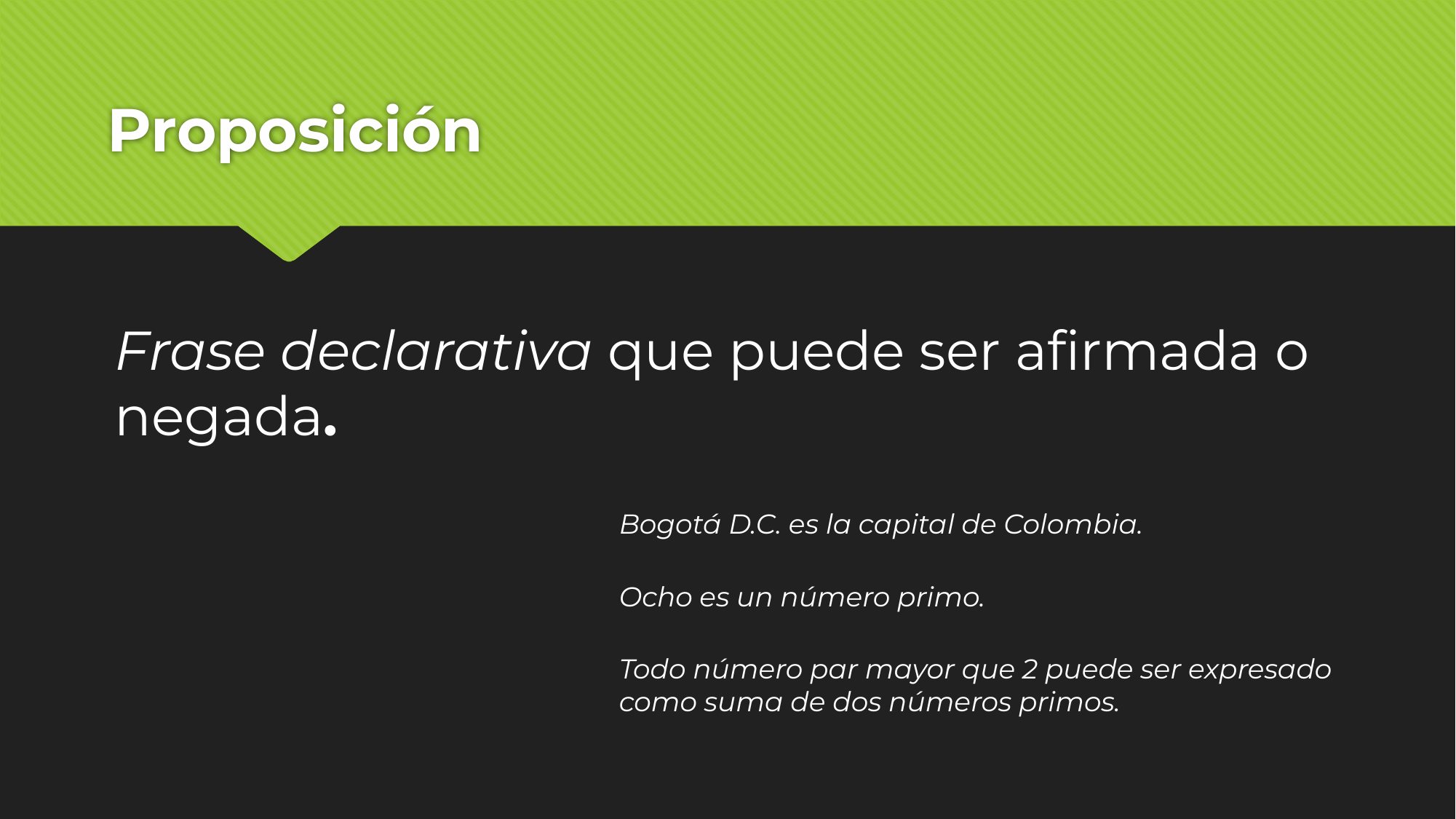

# Proposición
Frase declarativa que puede ser afirmada o
negada.
Bogotá D.C. es la capital de Colombia.
Ocho es un número primo.
Todo número par mayor que 2 puede ser expresado como suma de dos números primos.